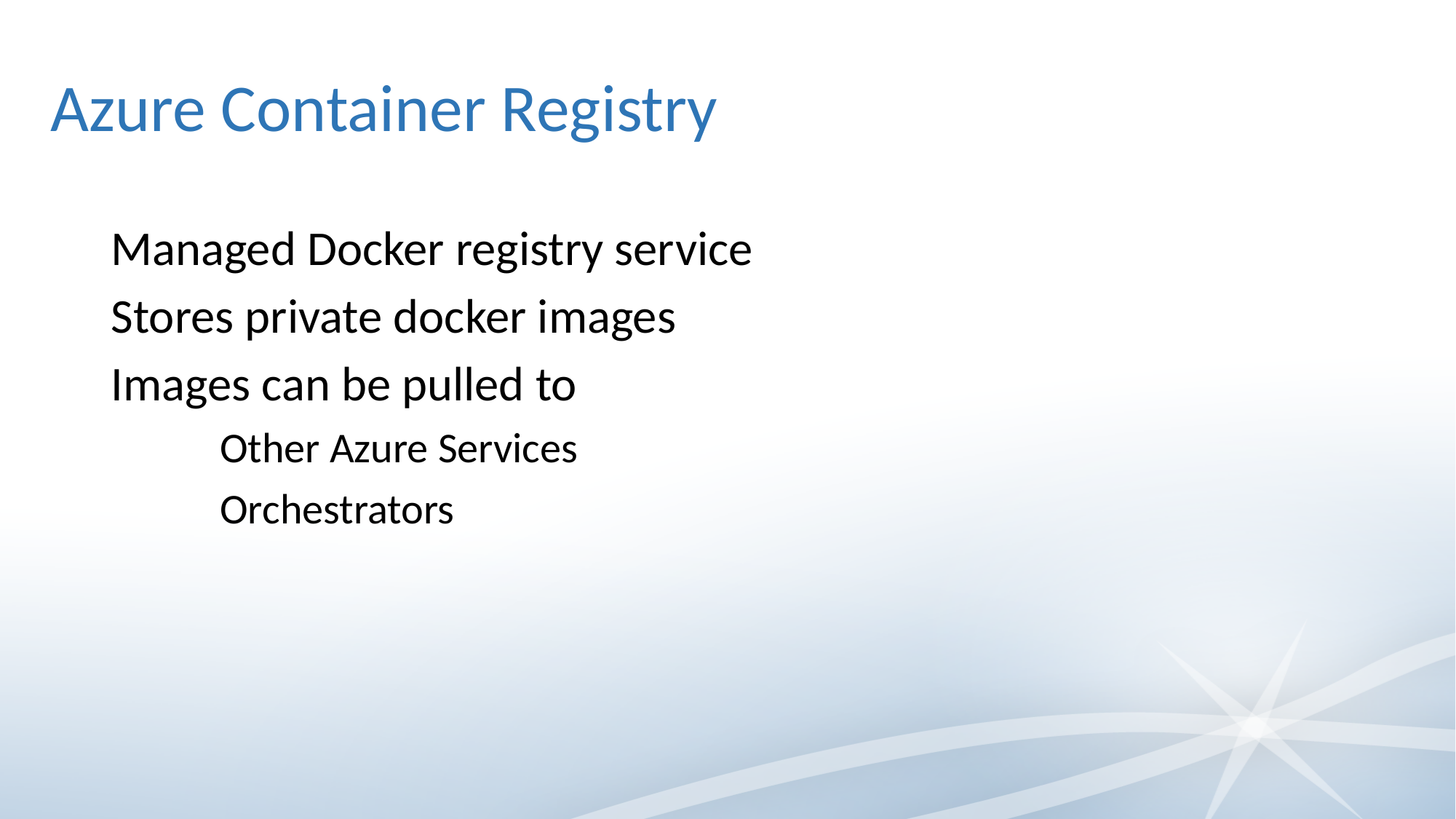

# Azure Container Registry
Managed Docker registry service
Stores private docker images
Images can be pulled to
	Other Azure Services
	Orchestrators